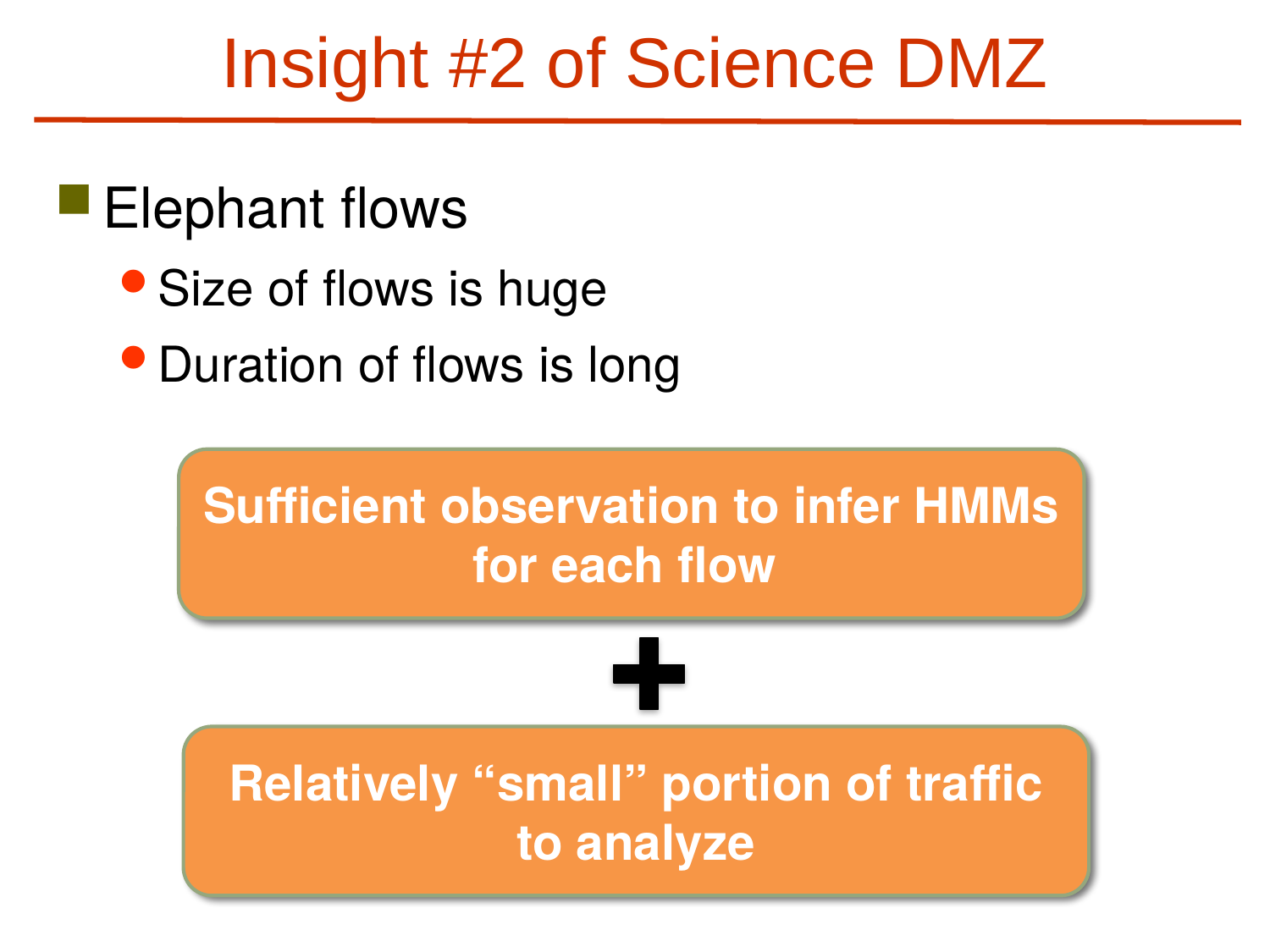

# Insight #2 of Science DMZ
Elephant flows
Size of flows is huge
Duration of flows is long

Sufficient observation to infer HMMs for each flow

Relatively “small” portion of traffic to analyze